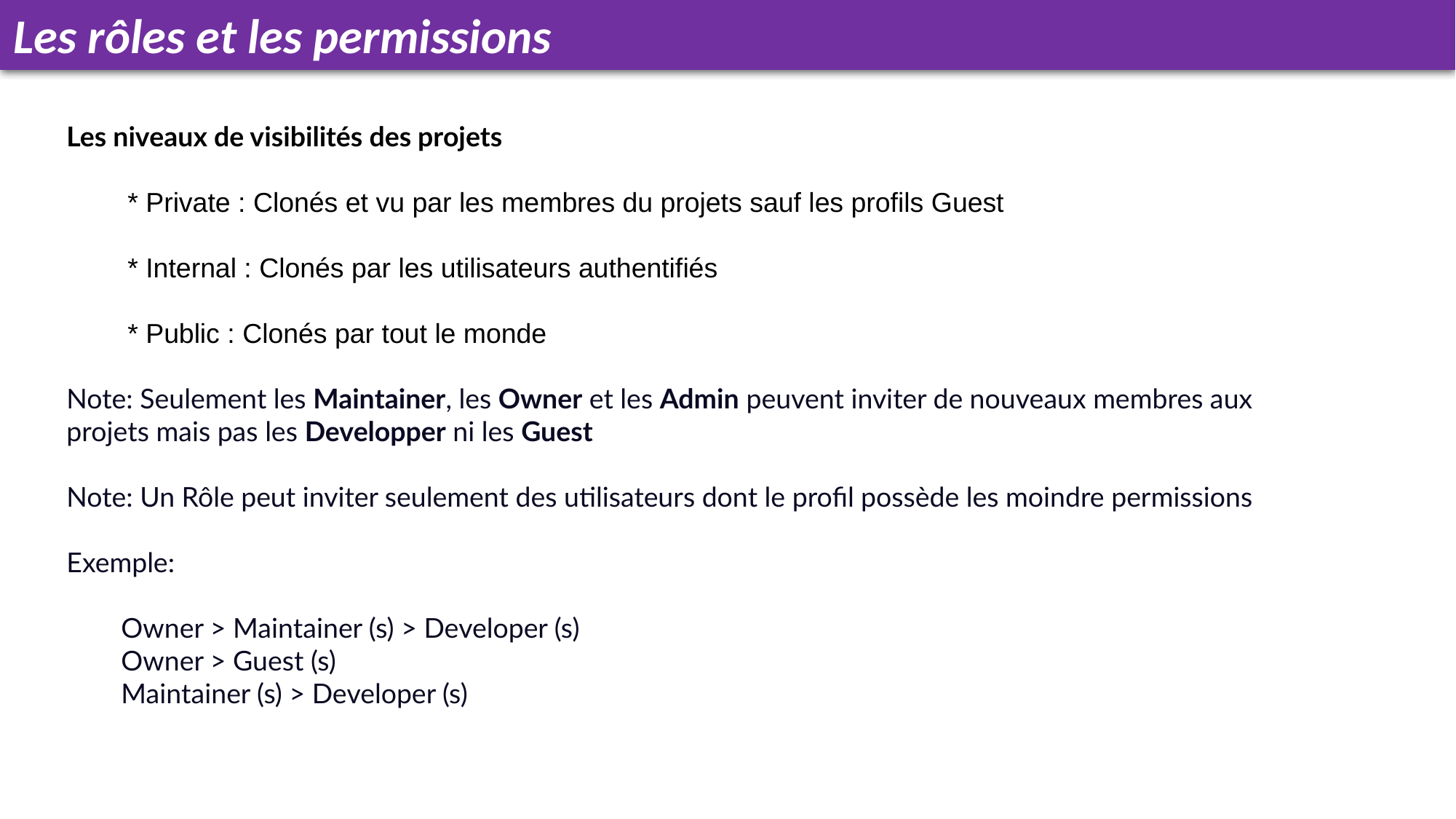

Les rôles et les permissions
Les niveaux de visibilités des projets

        * Private : Clonés et vu par les membres du projets sauf les profils Guest
        * Internal : Clonés par les utilisateurs authentifiés
        * Public : Clonés par tout le monde

Note: Seulement les Maintainer, les Owner et les Admin peuvent inviter de nouveaux membres aux projets mais pas les Developper ni les Guest

Note: Un Rôle peut inviter seulement des utilisateurs dont le profil possède les moindre permissions

Exemple:

Owner > Maintainer (s) > Developer (s)
Owner > Guest (s)
Maintainer (s) > Developer (s)